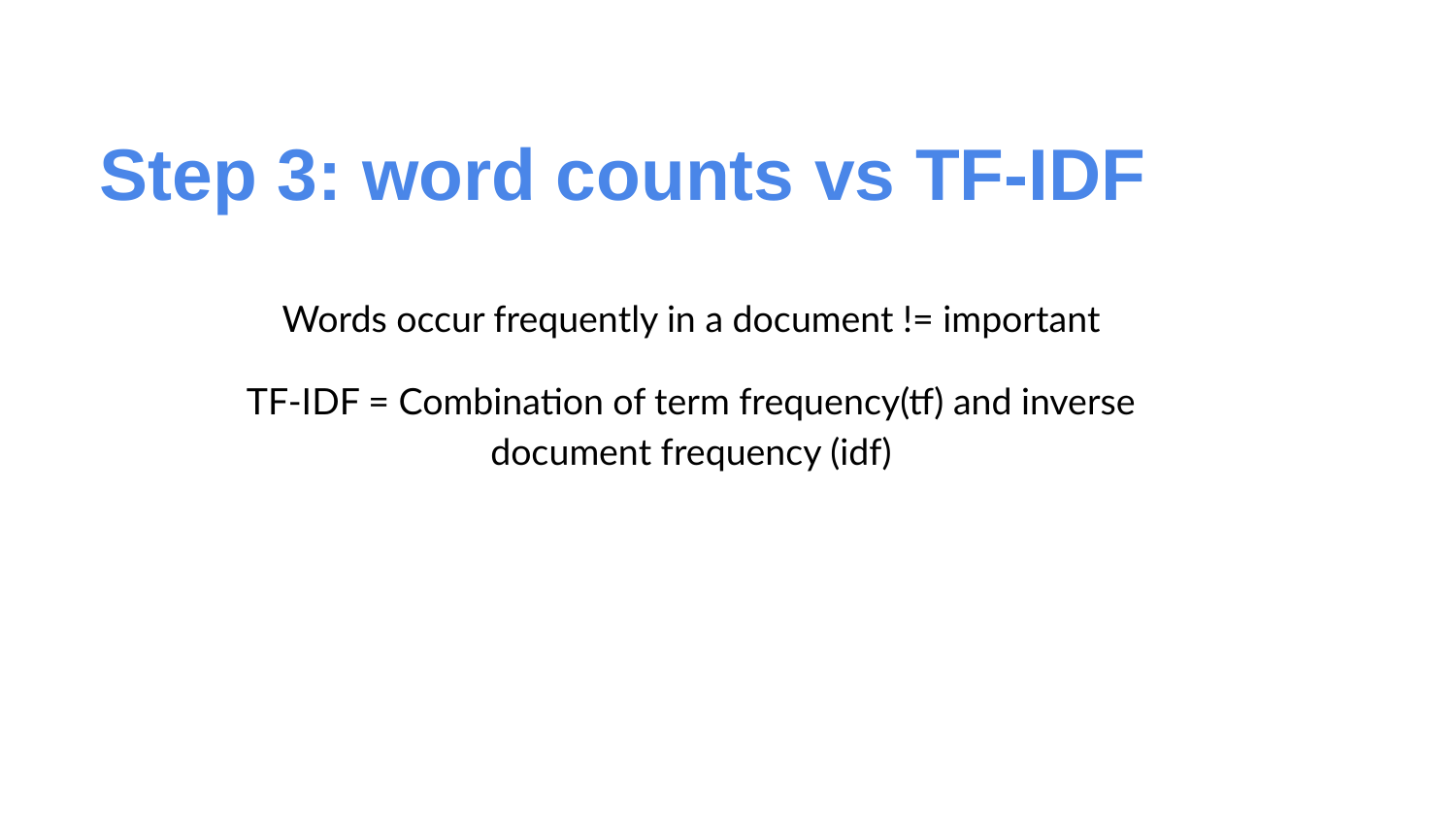

Step 3: word counts vs TF-IDF
Words occur frequently in a document != important
TF-IDF = Combination of term frequency(tf) and inverse document frequency (idf)